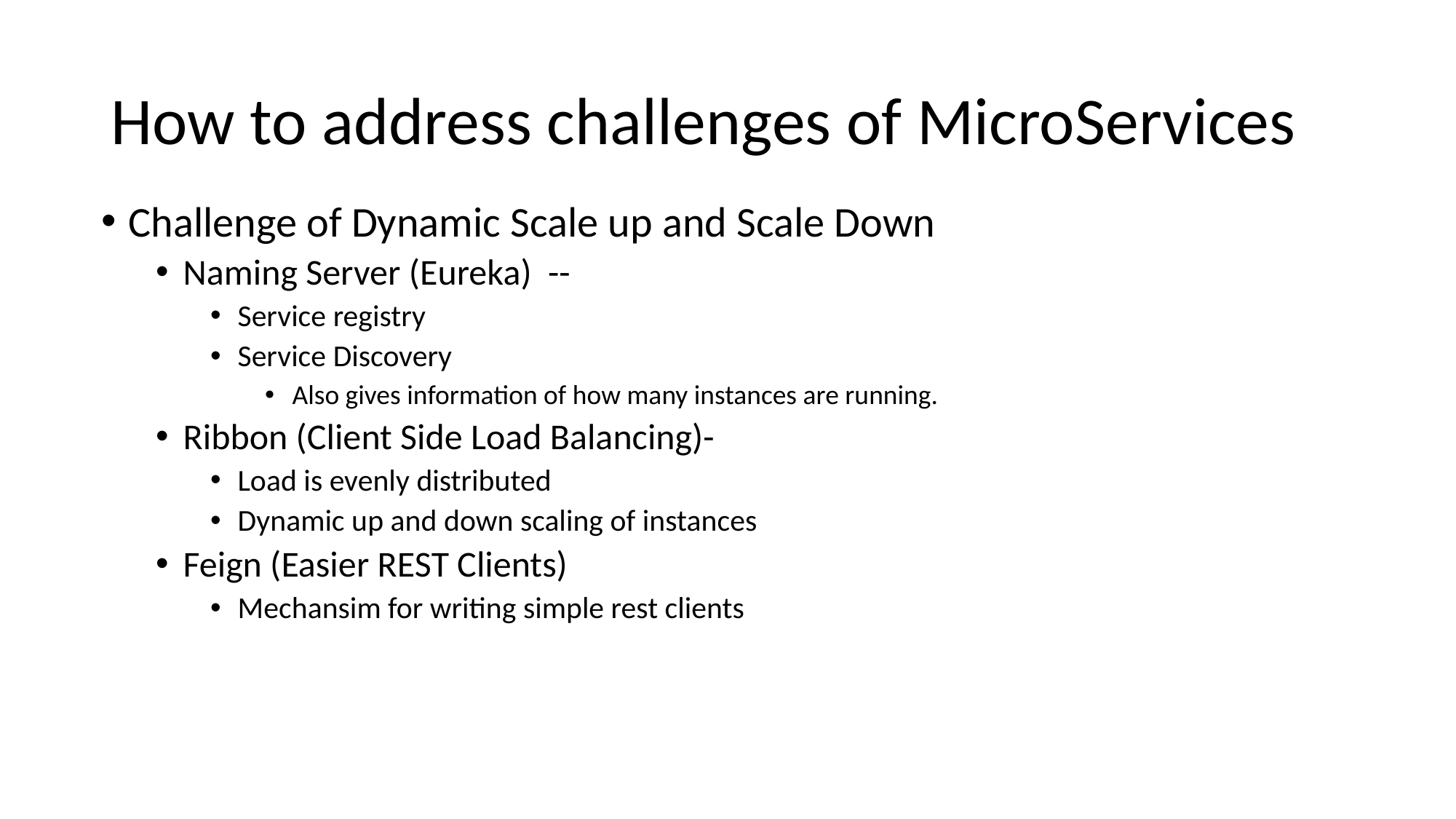

# How to address challenges of MicroServices
Challenge of Dynamic Scale up and Scale Down
Naming Server (Eureka)  --
Service registry
Service Discovery
Also gives information of how many instances are running.
Ribbon (Client Side Load Balancing)-
Load is evenly distributed
Dynamic up and down scaling of instances
Feign (Easier REST Clients)
Mechansim for writing simple rest clients